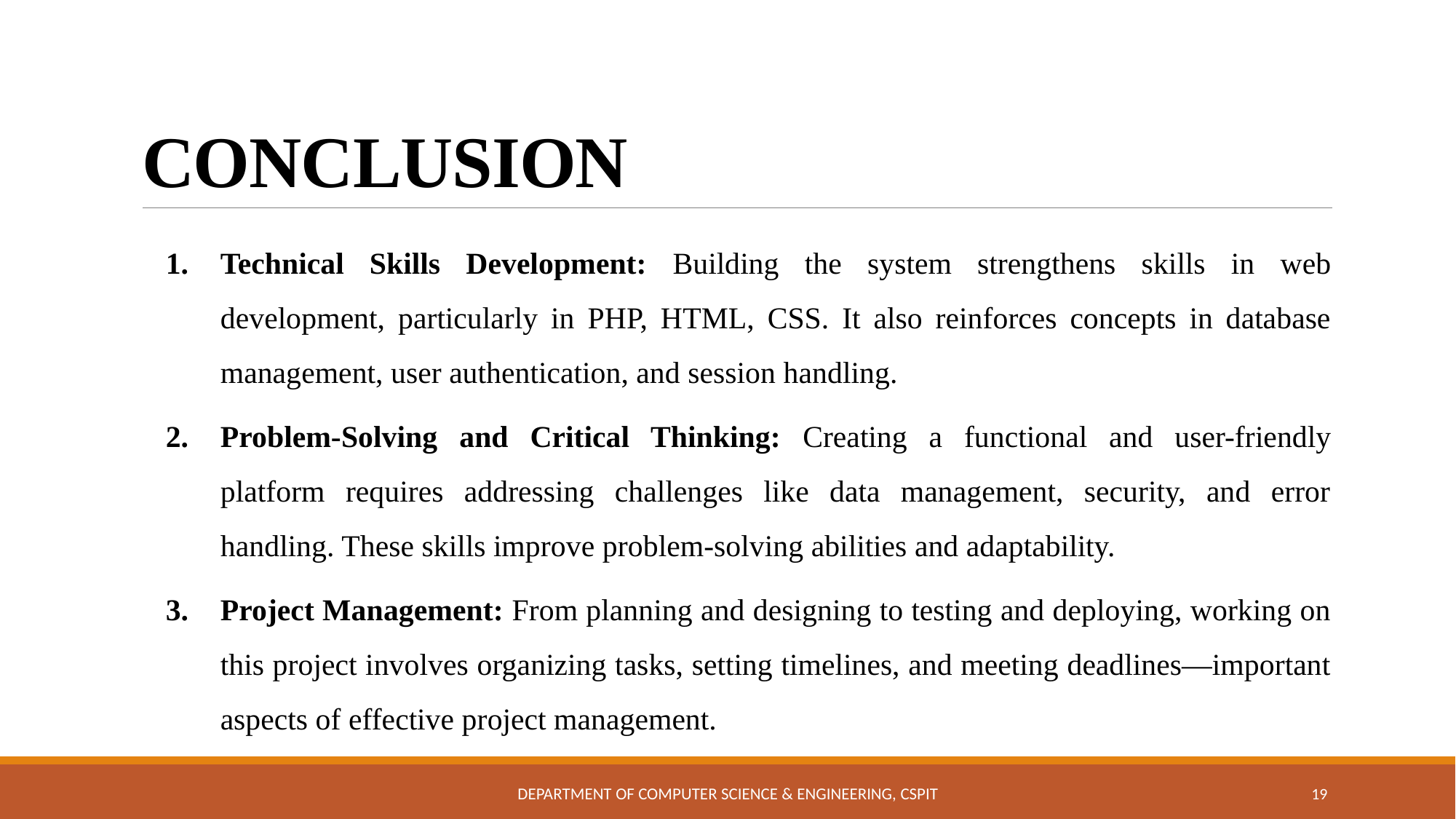

# CONCLUSION
Technical Skills Development: Building the system strengthens skills in web development, particularly in PHP, HTML, CSS. It also reinforces concepts in database management, user authentication, and session handling.
Problem-Solving and Critical Thinking: Creating a functional and user-friendly platform requires addressing challenges like data management, security, and error handling. These skills improve problem-solving abilities and adaptability.
Project Management: From planning and designing to testing and deploying, working on this project involves organizing tasks, setting timelines, and meeting deadlines—important aspects of effective project management.
Department of Computer Science & Engineering, CSPIT
19